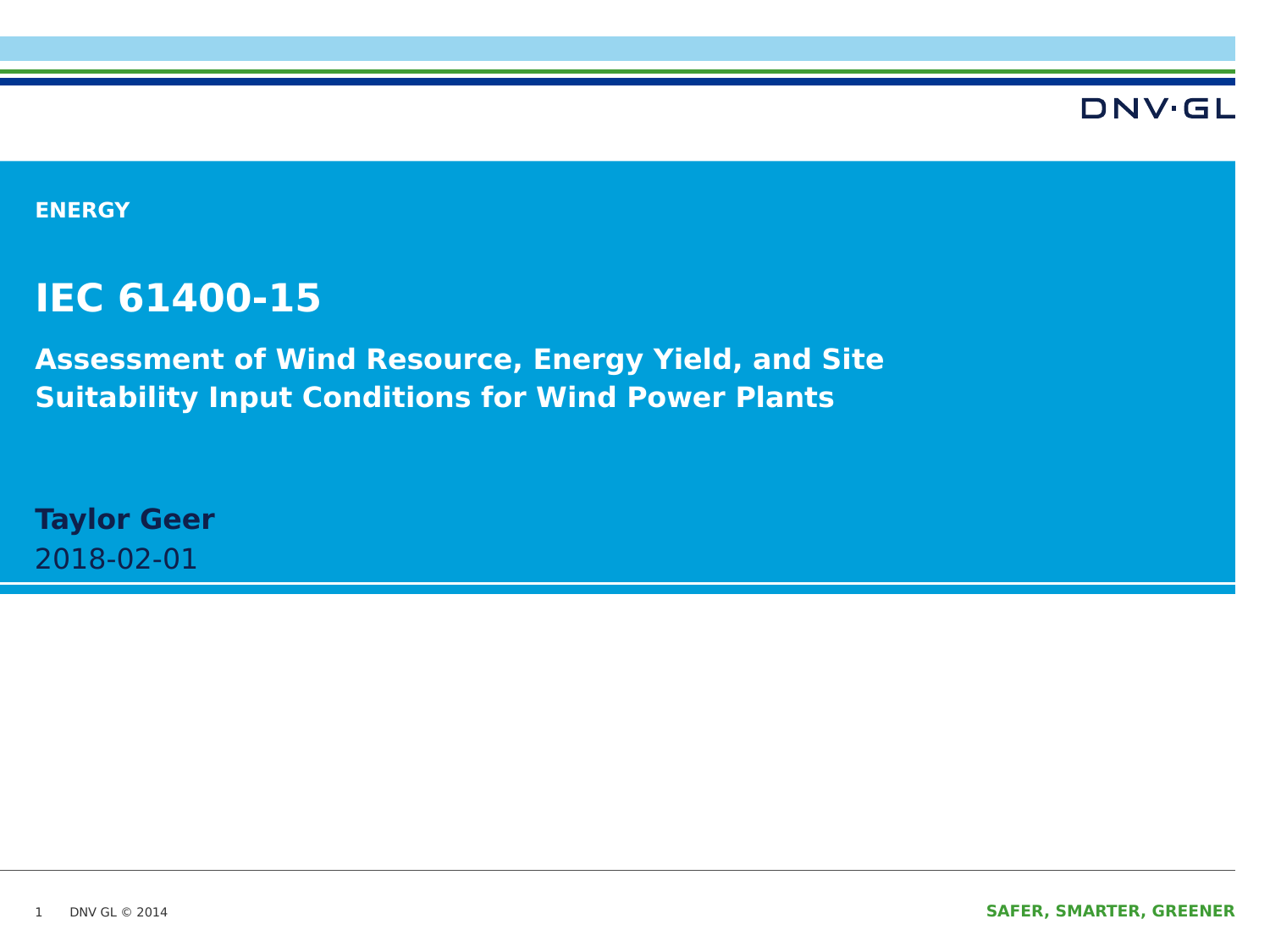

# IEC 61400-15
Assessment of Wind Resource, Energy Yield, and Site Suitability Input Conditions for Wind Power Plants
1